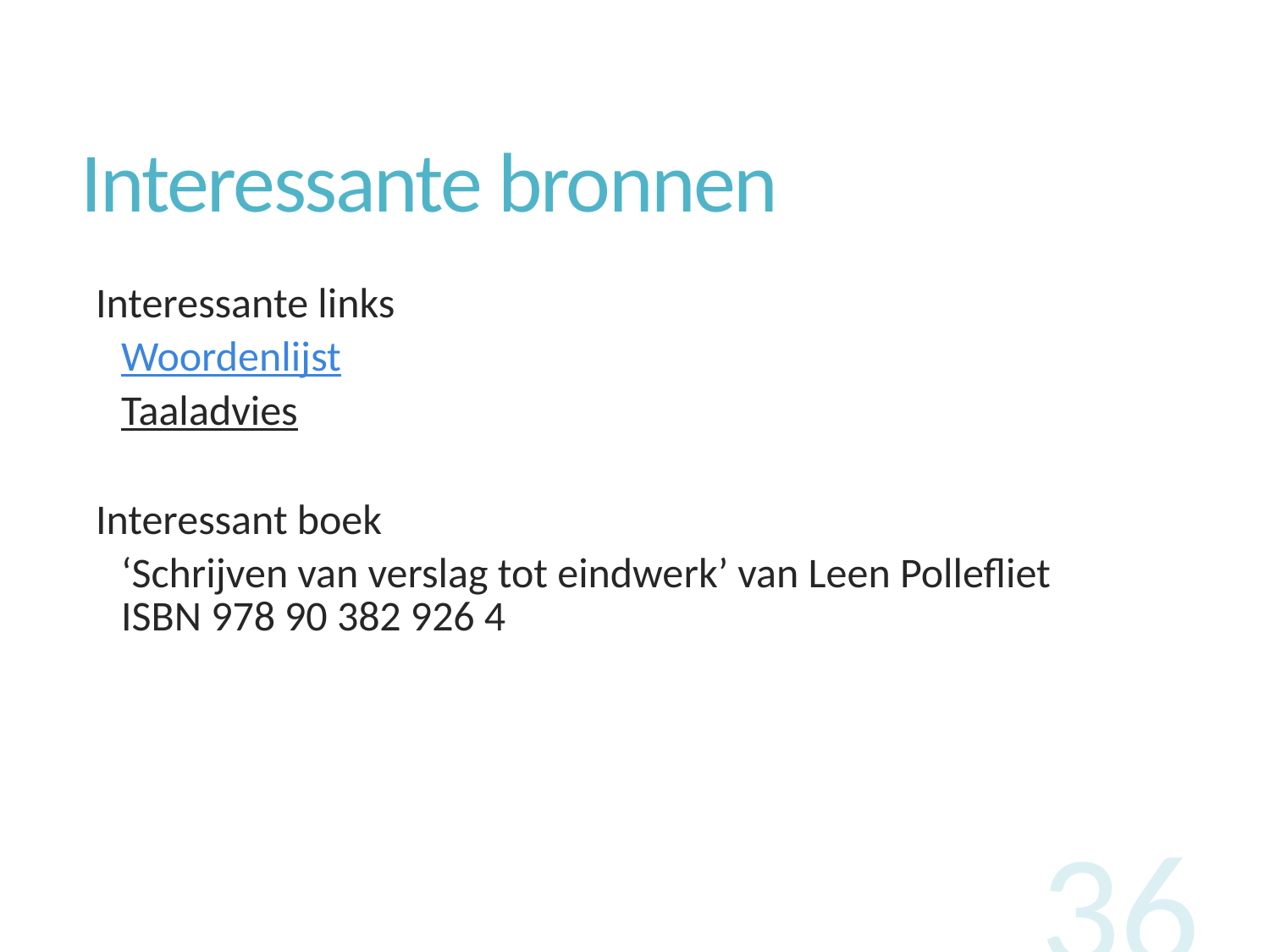

# Interessante bronnen
Interessante links
Woordenlijst
Taaladvies
Interessant boek
‘Schrijven van verslag tot eindwerk’ van Leen Pollefliet
ISBN 978 90 382 926 4

36